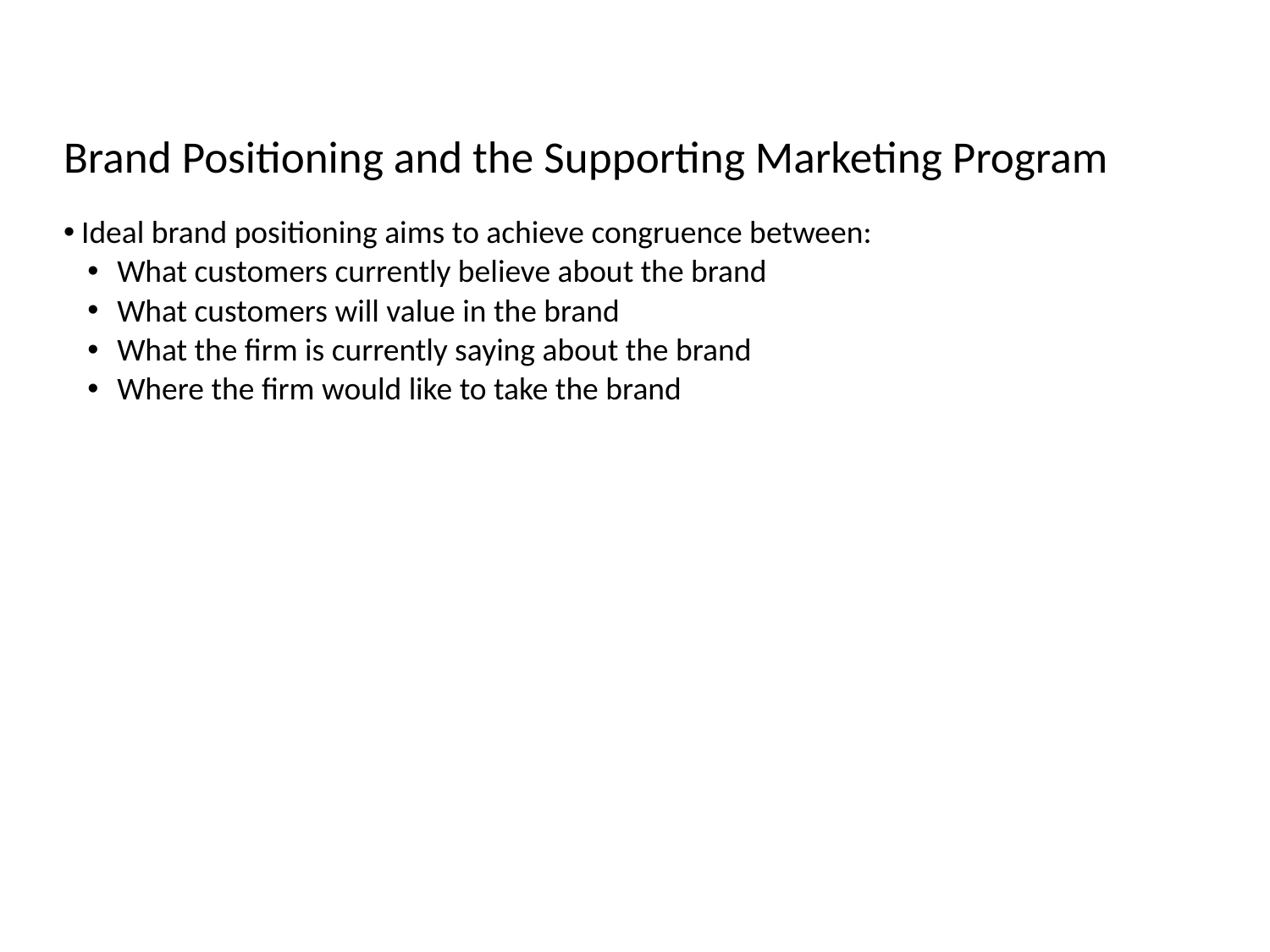

# Brand Positioning and the Supporting Marketing Program
Ideal brand positioning aims to achieve congruence between:
What customers currently believe about the brand
What customers will value in the brand
What the firm is currently saying about the brand
Where the firm would like to take the brand